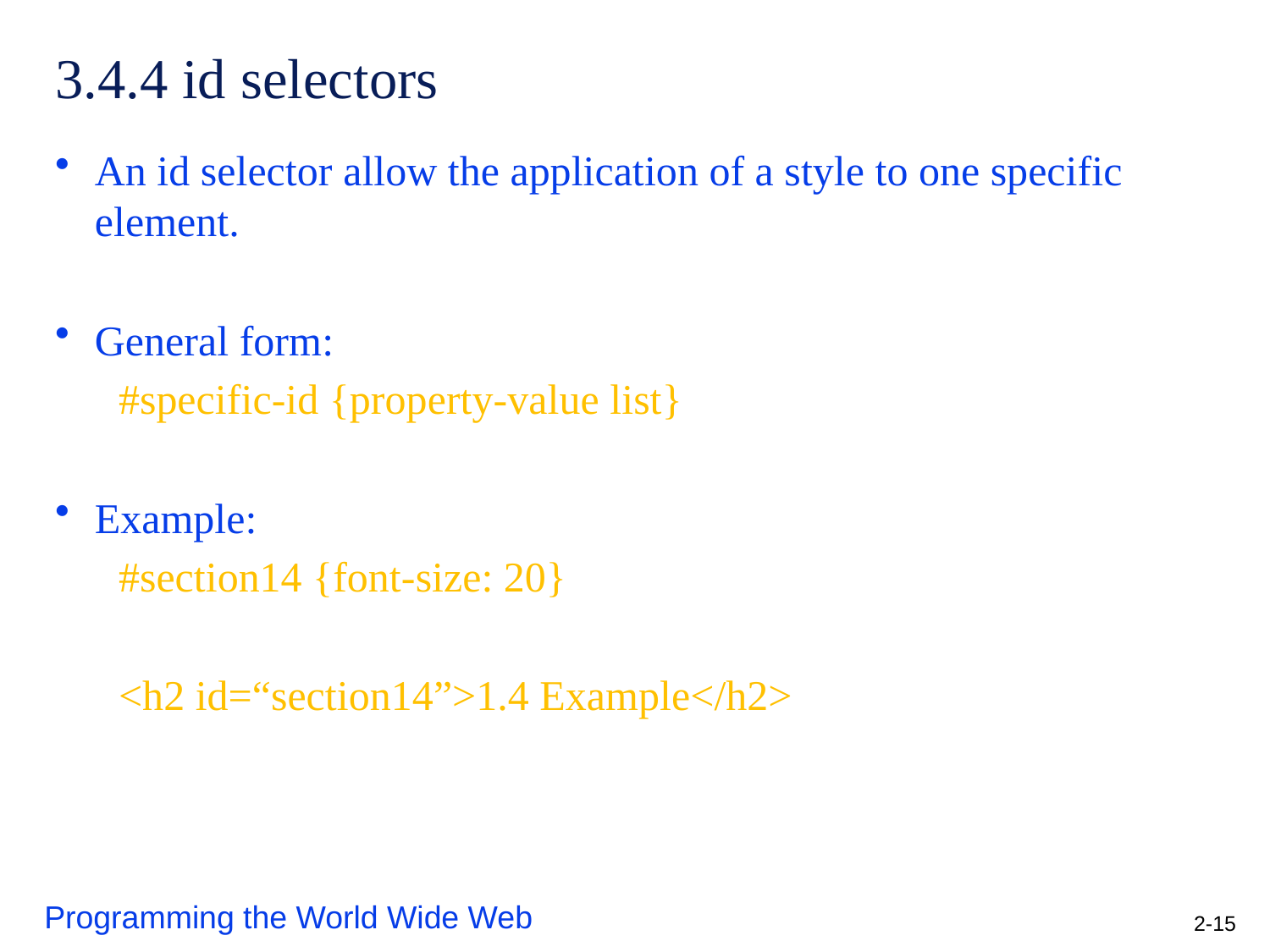

# 3.4.4 id selectors
An id selector allow the application of a style to one specific element.

General form:
#specific-id {property-value list}

Example:
#section14 {font-size: 20}

<h2 id=“section14”>1.4 Example</h2>